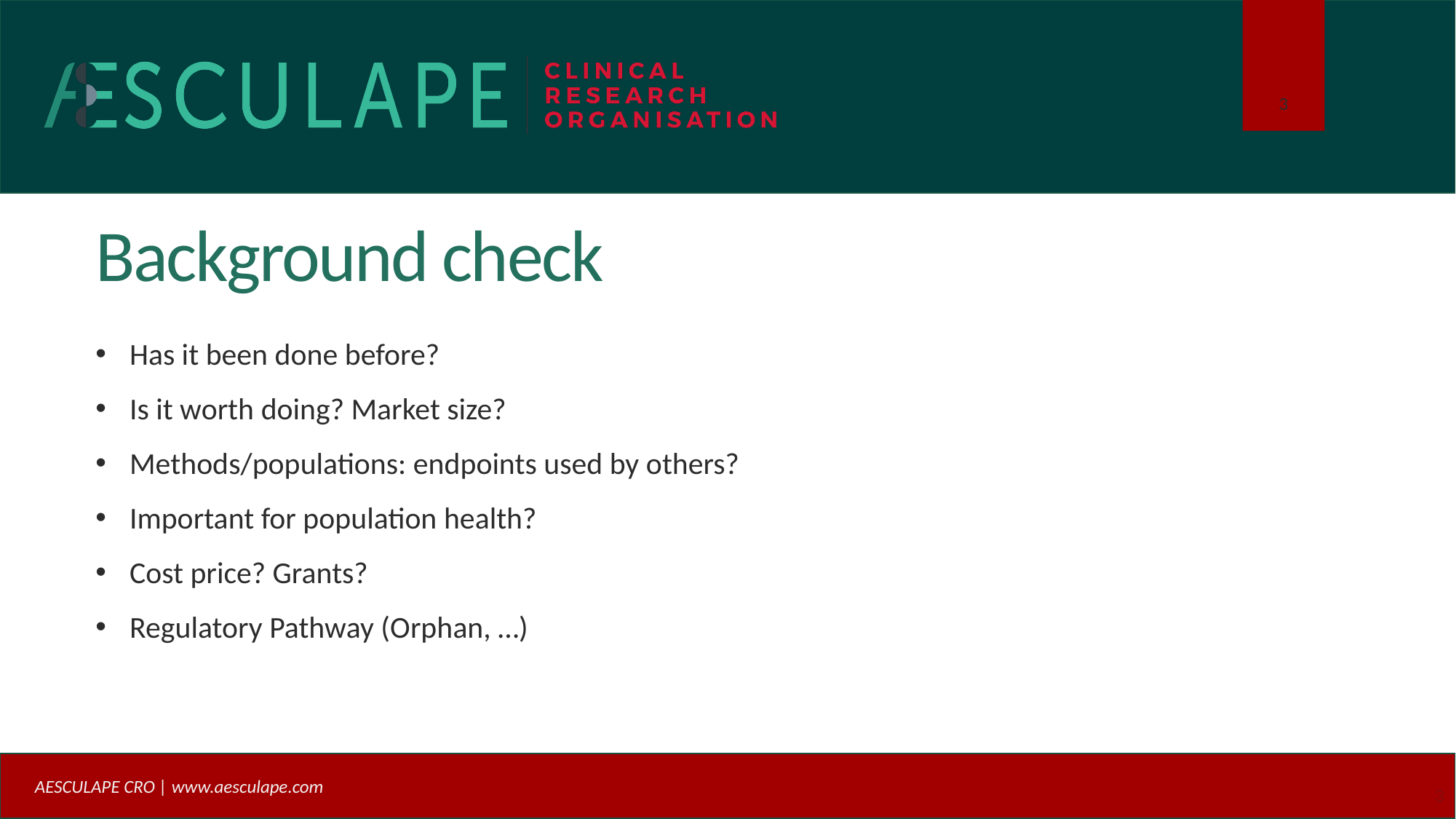

# Background check
Has it been done before?
Is it worth doing? Market size?
Methods/populations: endpoints used by others?
Important for population health?
Cost price? Grants?
Regulatory Pathway (Orphan, …)
3